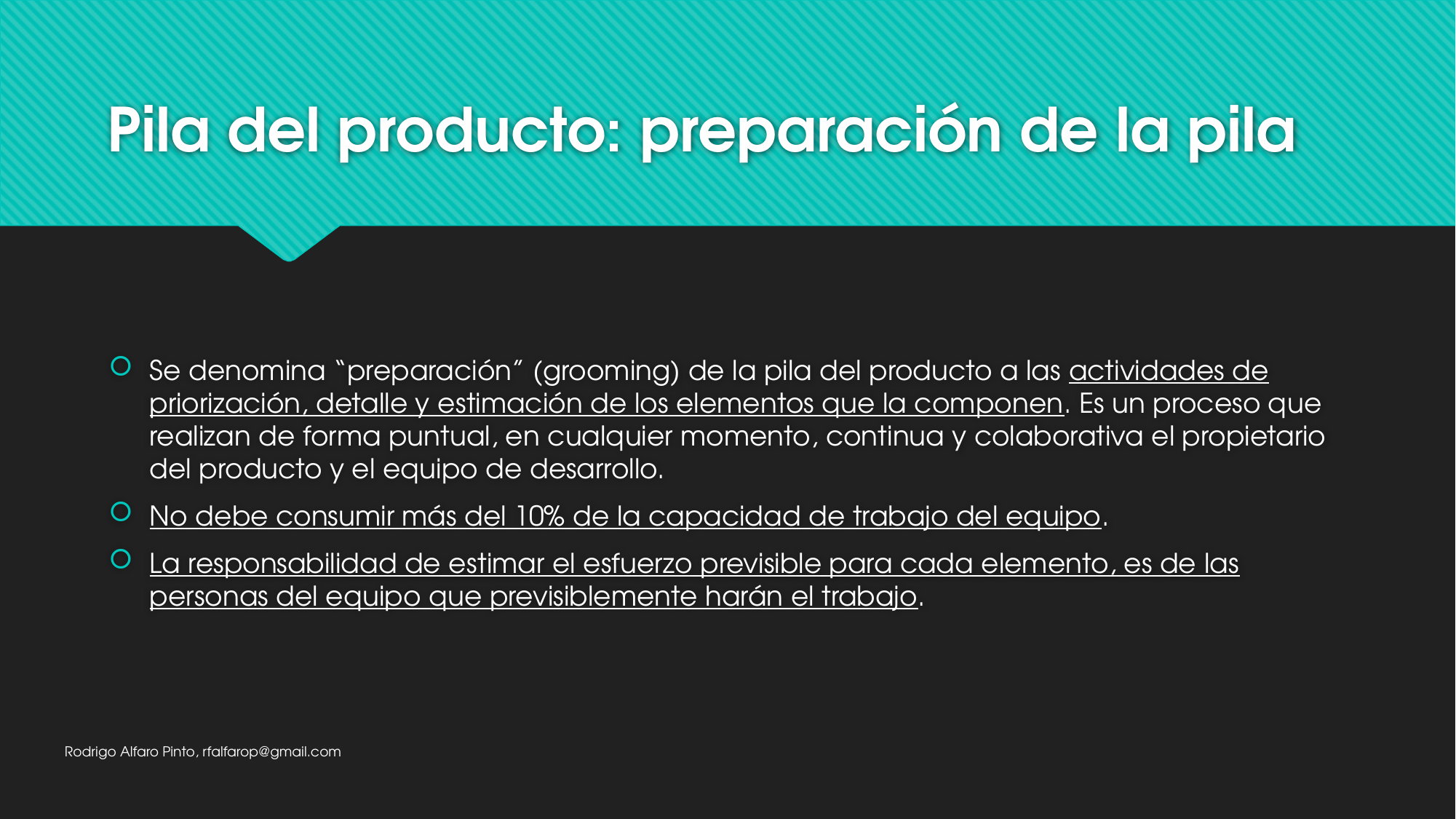

# Pila del producto: preparación de la pila
Se denomina “preparación” (grooming) de la pila del producto a las actividades de priorización, detalle y estimación de los elementos que la componen. Es un proceso que realizan de forma puntual, en cualquier momento, continua y colaborativa el propietario del producto y el equipo de desarrollo.
No debe consumir más del 10% de la capacidad de trabajo del equipo.
La responsabilidad de estimar el esfuerzo previsible para cada elemento, es de las personas del equipo que previsiblemente harán el trabajo.
Rodrigo Alfaro Pinto, rfalfarop@gmail.com